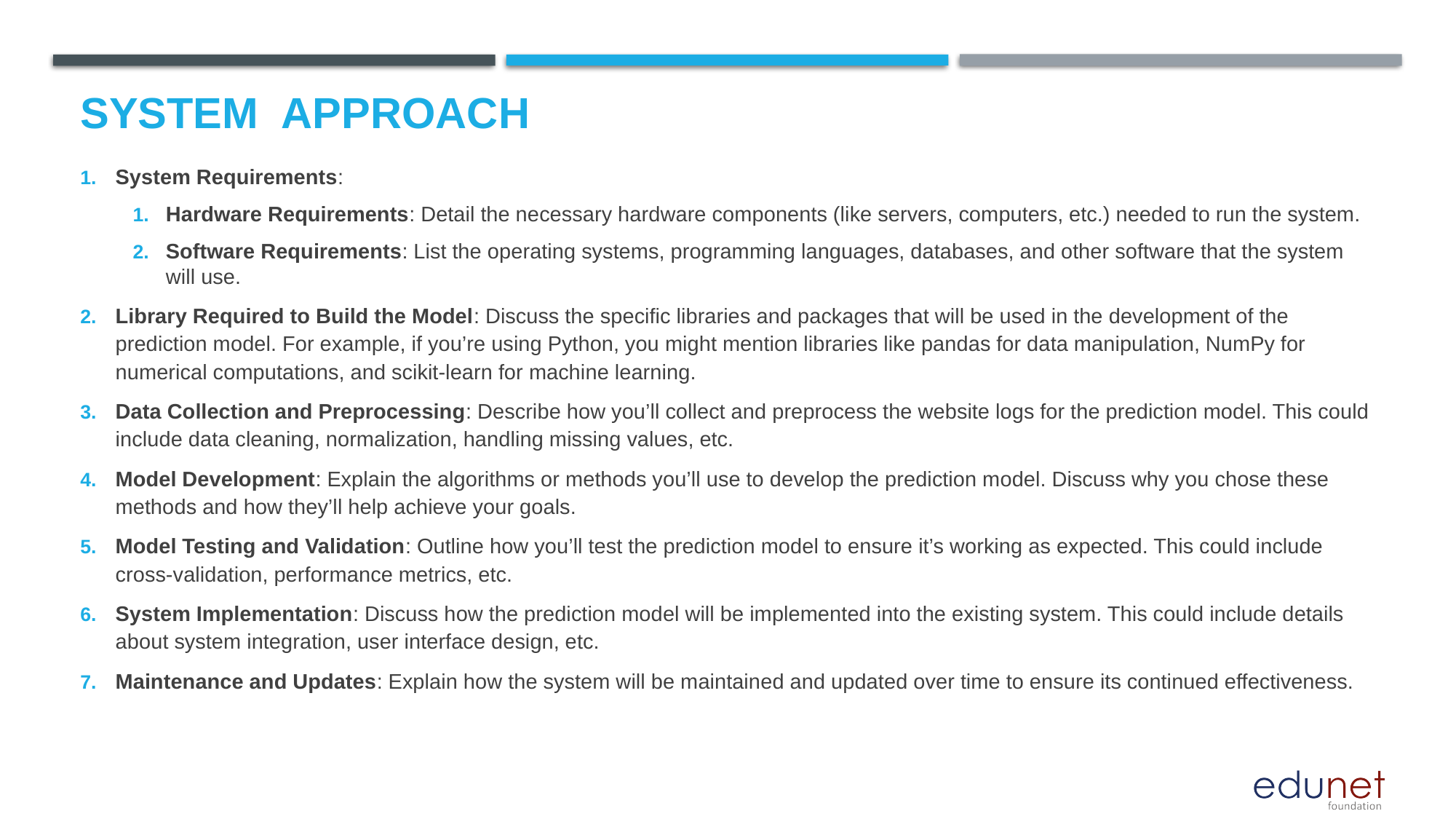

# System  Approach
System Requirements:
Hardware Requirements: Detail the necessary hardware components (like servers, computers, etc.) needed to run the system.
Software Requirements: List the operating systems, programming languages, databases, and other software that the system will use.
Library Required to Build the Model: Discuss the specific libraries and packages that will be used in the development of the prediction model. For example, if you’re using Python, you might mention libraries like pandas for data manipulation, NumPy for numerical computations, and scikit-learn for machine learning.
Data Collection and Preprocessing: Describe how you’ll collect and preprocess the website logs for the prediction model. This could include data cleaning, normalization, handling missing values, etc.
Model Development: Explain the algorithms or methods you’ll use to develop the prediction model. Discuss why you chose these methods and how they’ll help achieve your goals.
Model Testing and Validation: Outline how you’ll test the prediction model to ensure it’s working as expected. This could include cross-validation, performance metrics, etc.
System Implementation: Discuss how the prediction model will be implemented into the existing system. This could include details about system integration, user interface design, etc.
Maintenance and Updates: Explain how the system will be maintained and updated over time to ensure its continued effectiveness.